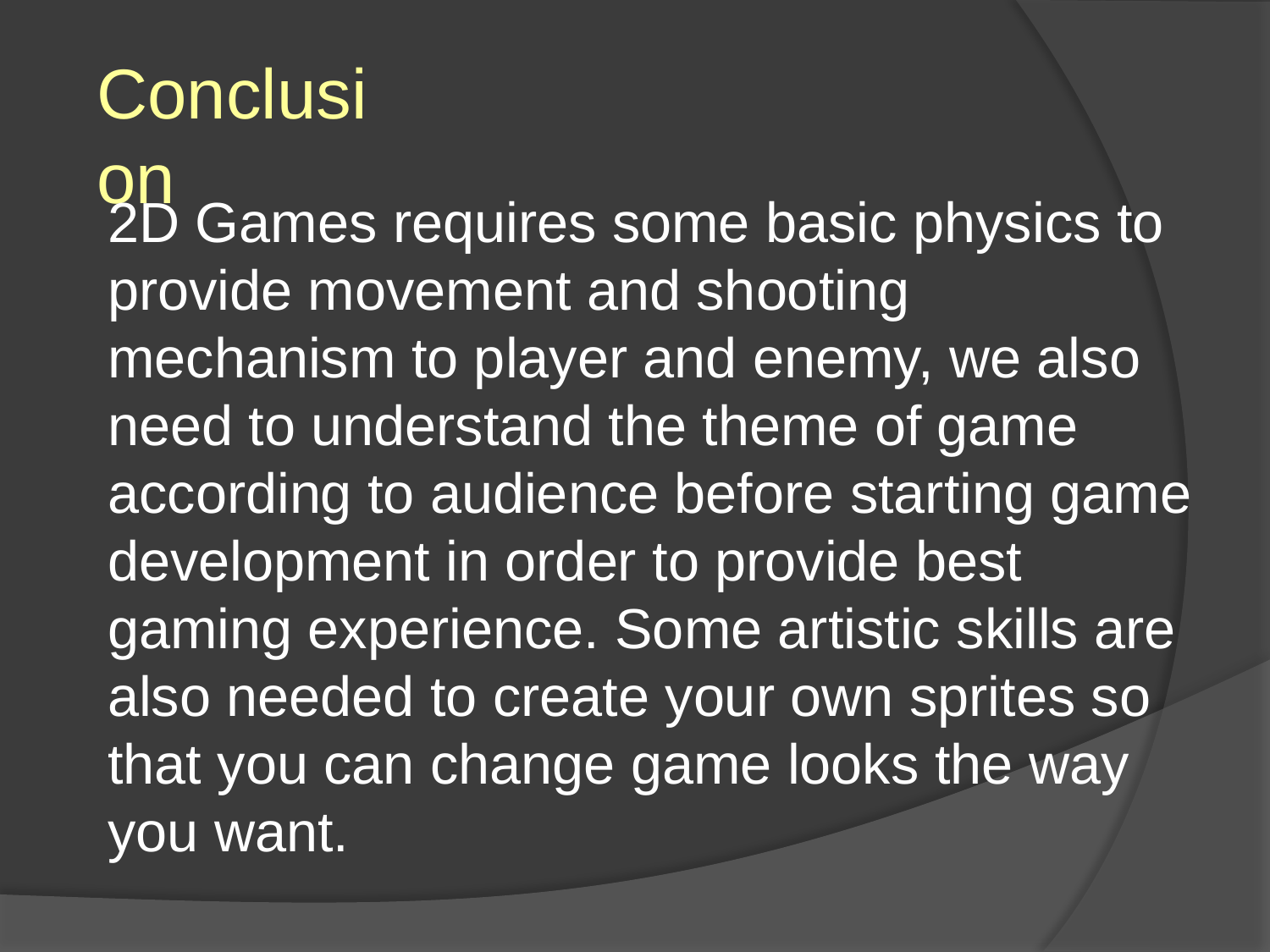

Conclusion
2D Games requires some basic physics to provide movement and shooting mechanism to player and enemy, we also need to understand the theme of game according to audience before starting game development in order to provide best gaming experience. Some artistic skills are also needed to create your own sprites so that you can change game looks the way you want.